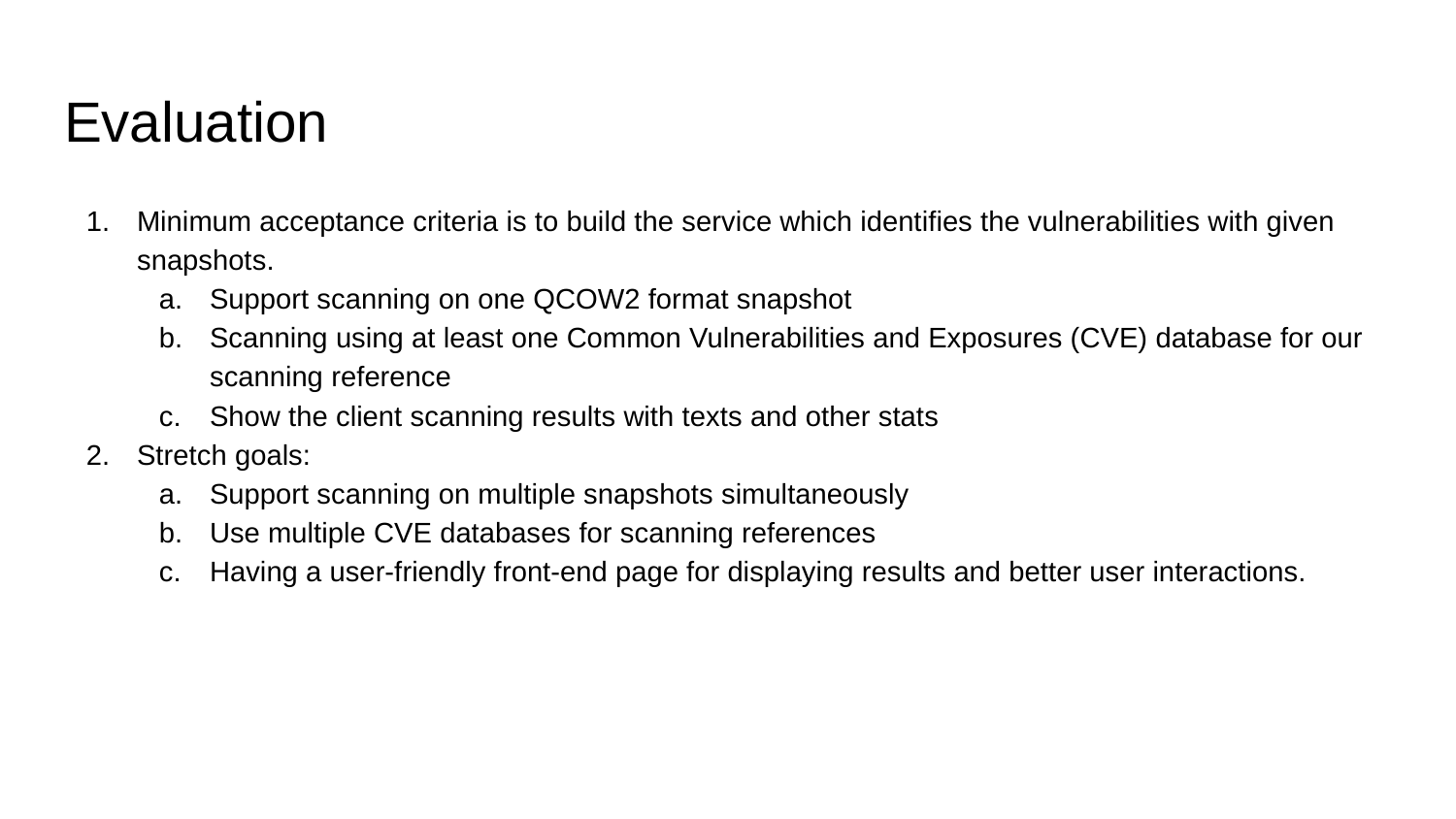

# Evaluation
Minimum acceptance criteria is to build the service which identifies the vulnerabilities with given snapshots.
Support scanning on one QCOW2 format snapshot
Scanning using at least one Common Vulnerabilities and Exposures (CVE) database for our scanning reference
Show the client scanning results with texts and other stats
Stretch goals:
Support scanning on multiple snapshots simultaneously
Use multiple CVE databases for scanning references
Having a user-friendly front-end page for displaying results and better user interactions.